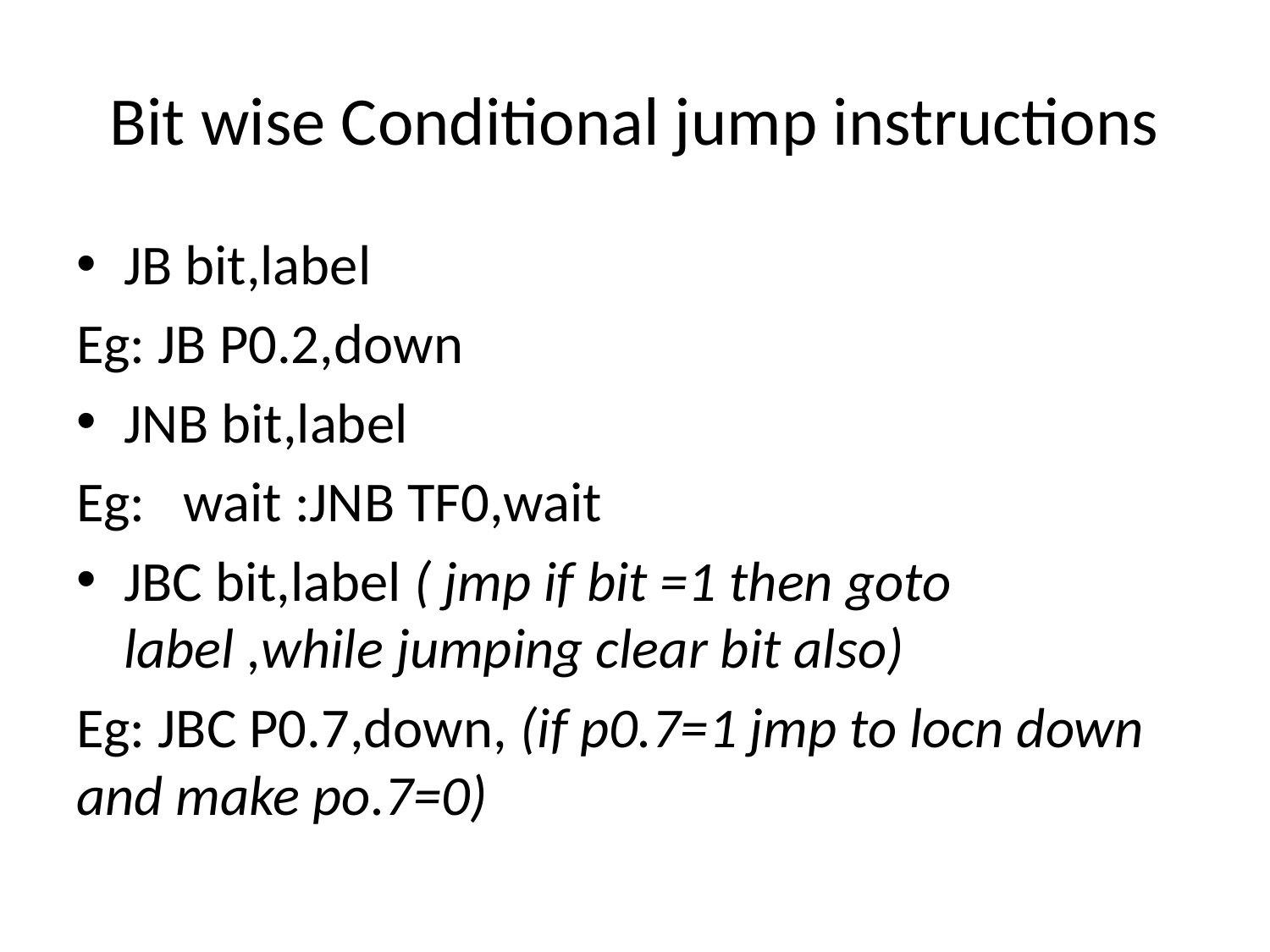

# Bit wise Conditional jump instructions
JB bit,label
Eg: JB P0.2,down
JNB bit,label
Eg:   wait :JNB TF0,wait
JBC bit,label ( jmp if bit =1 then goto label ,while jumping clear bit also)
Eg: JBC P0.7,down, (if p0.7=1 jmp to locn down and make po.7=0)